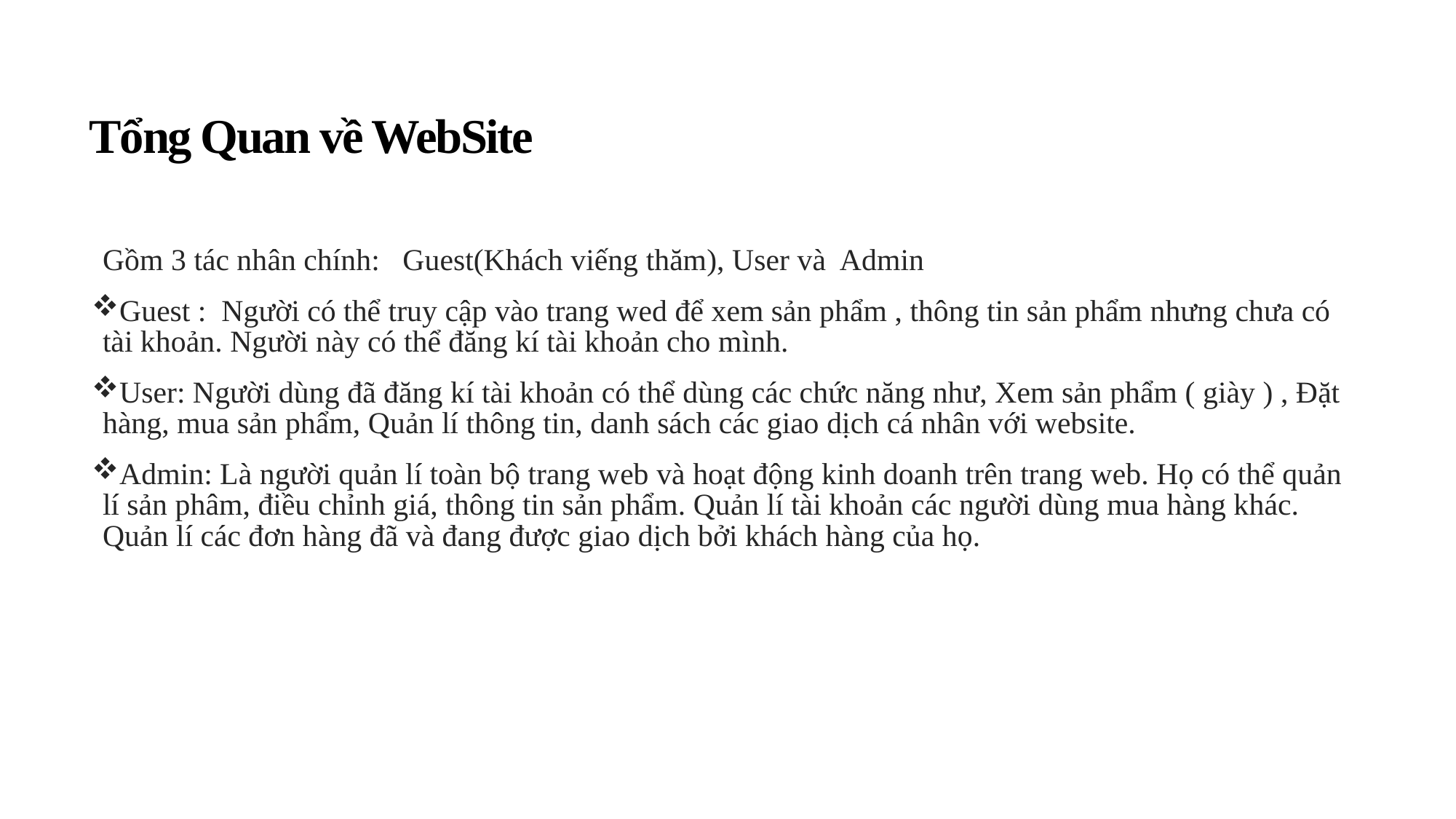

# Tổng Quan về WebSite
Gồm 3 tác nhân chính:   Guest(Khách viếng thăm), User và  Admin
Guest :  Người có thể truy cập vào trang wed để xem sản phẩm , thông tin sản phẩm nhưng chưa có tài khoản. Người này có thể đăng kí tài khoản cho mình.
User: Người dùng đã đăng kí tài khoản có thể dùng các chức năng như, Xem sản phẩm ( giày ) , Đặt hàng, mua sản phẩm, Quản lí thông tin, danh sách các giao dịch cá nhân với website.
Admin: Là người quản lí toàn bộ trang web và hoạt động kinh doanh trên trang web. Họ có thể quản lí sản phâm, điều chỉnh giá, thông tin sản phẩm. Quản lí tài khoản các người dùng mua hàng khác. Quản lí các đơn hàng đã và đang được giao dịch bởi khách hàng của họ.